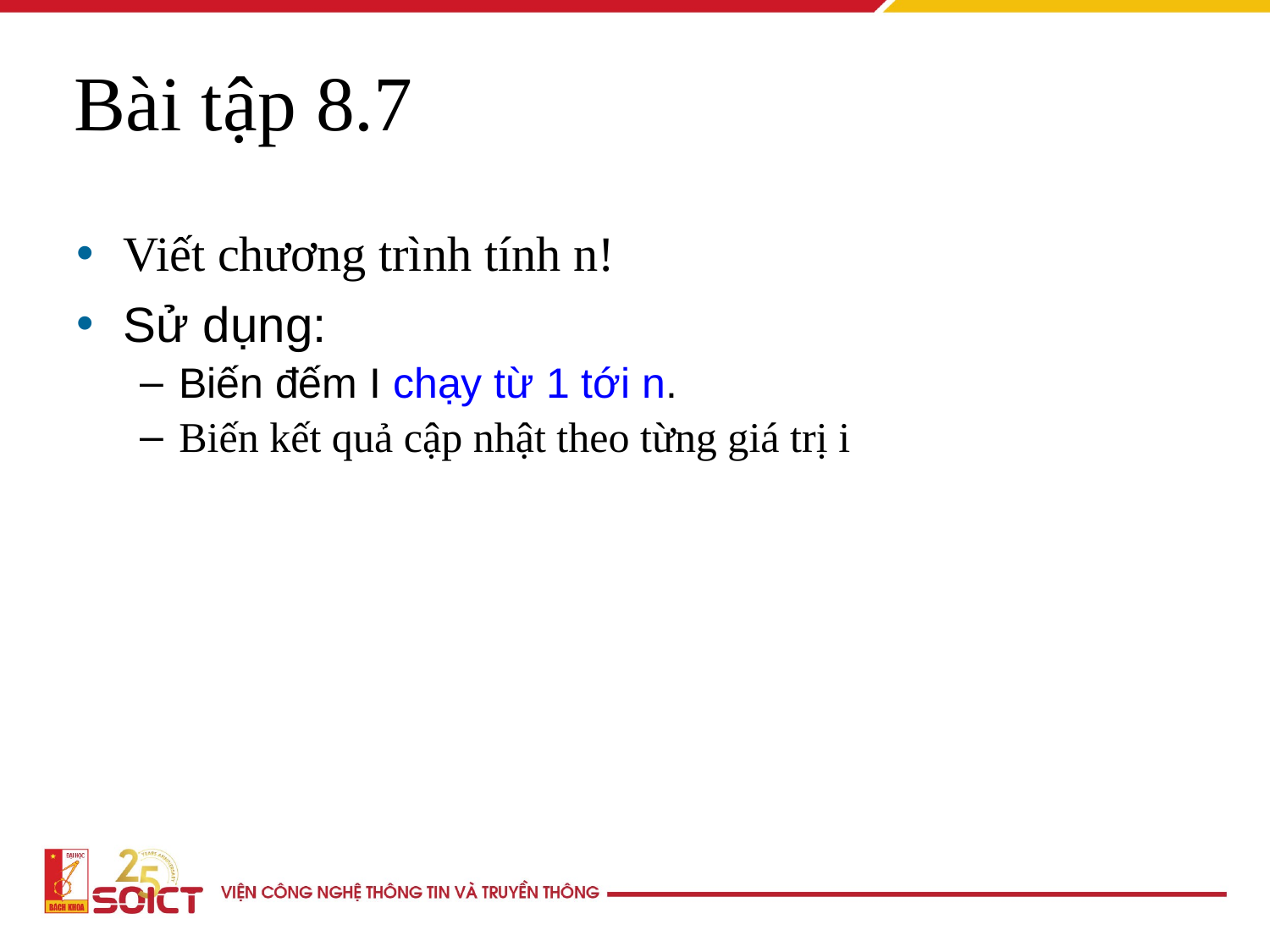

Bài tập 8.7
Viết chương trình tính n!
Sử dụng:
Biến đếm I chạy từ 1 tới n.
Biến kết quả cập nhật theo từng giá trị i